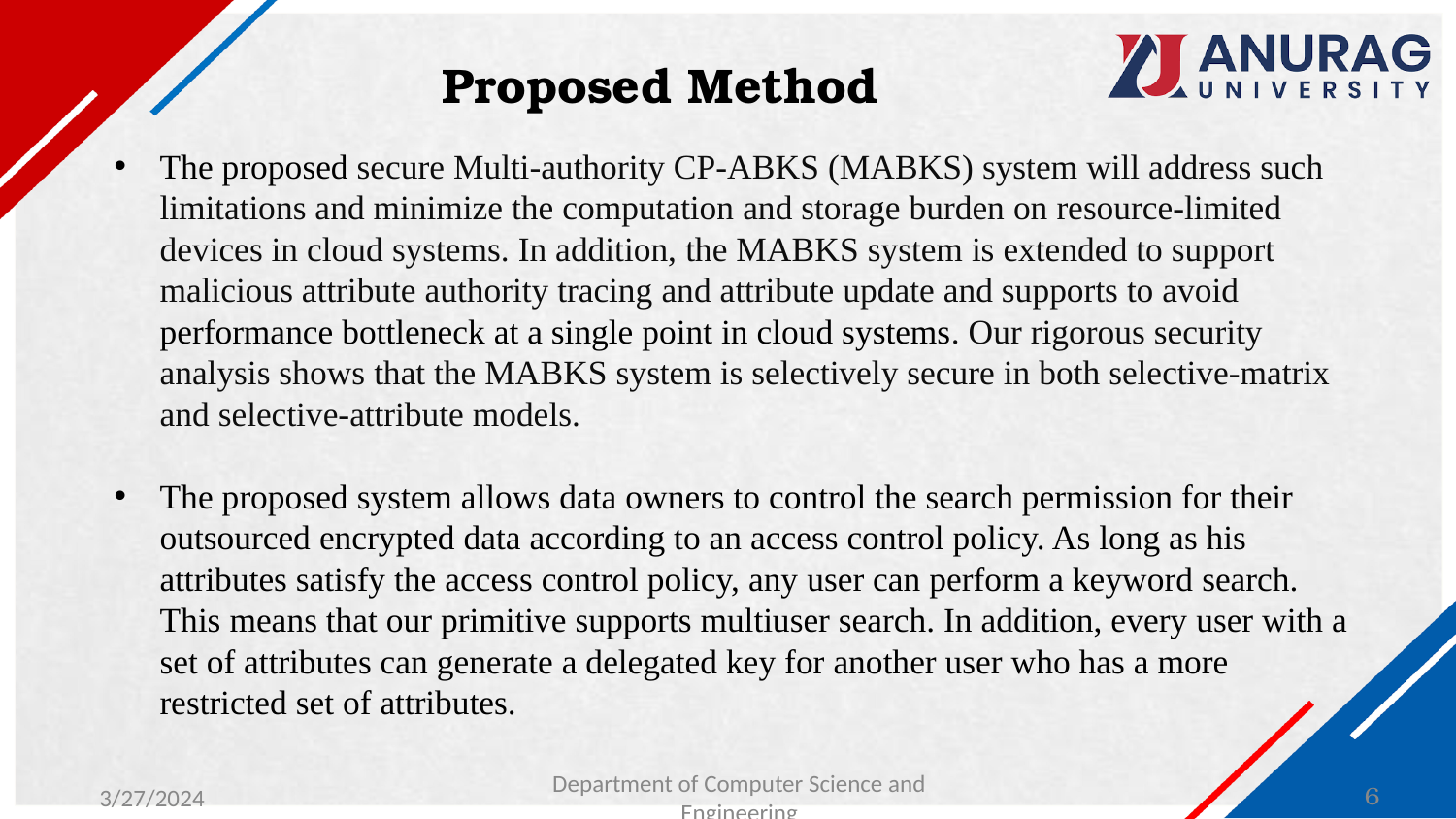

# Proposed Method
The proposed secure Multi-authority CP-ABKS (MABKS) system will address such limitations and minimize the computation and storage burden on resource-limited devices in cloud systems. In addition, the MABKS system is extended to support malicious attribute authority tracing and attribute update and supports to avoid performance bottleneck at a single point in cloud systems. Our rigorous security analysis shows that the MABKS system is selectively secure in both selective-matrix and selective-attribute models.

The proposed system allows data owners to control the search permission for their outsourced encrypted data according to an access control policy. As long as his attributes satisfy the access control policy, any user can perform a keyword search. This means that our primitive supports multiuser search. In addition, every user with a set of attributes can generate a delegated key for another user who has a more restricted set of attributes.
3/27/2024
Department of Computer Science and Engineering
6